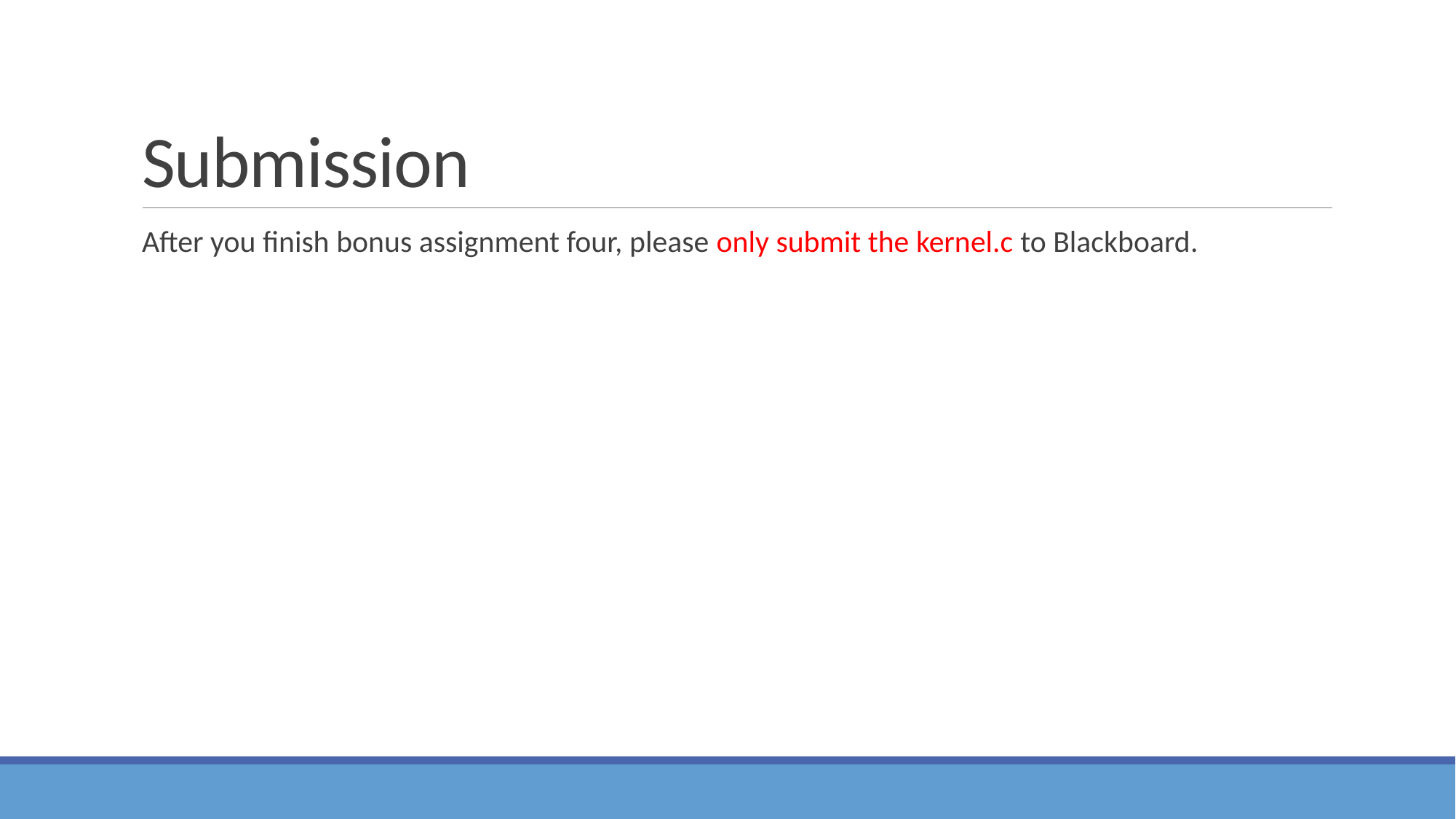

# Submission
After you finish bonus assignment four, please only submit the kernel.c to Blackboard.